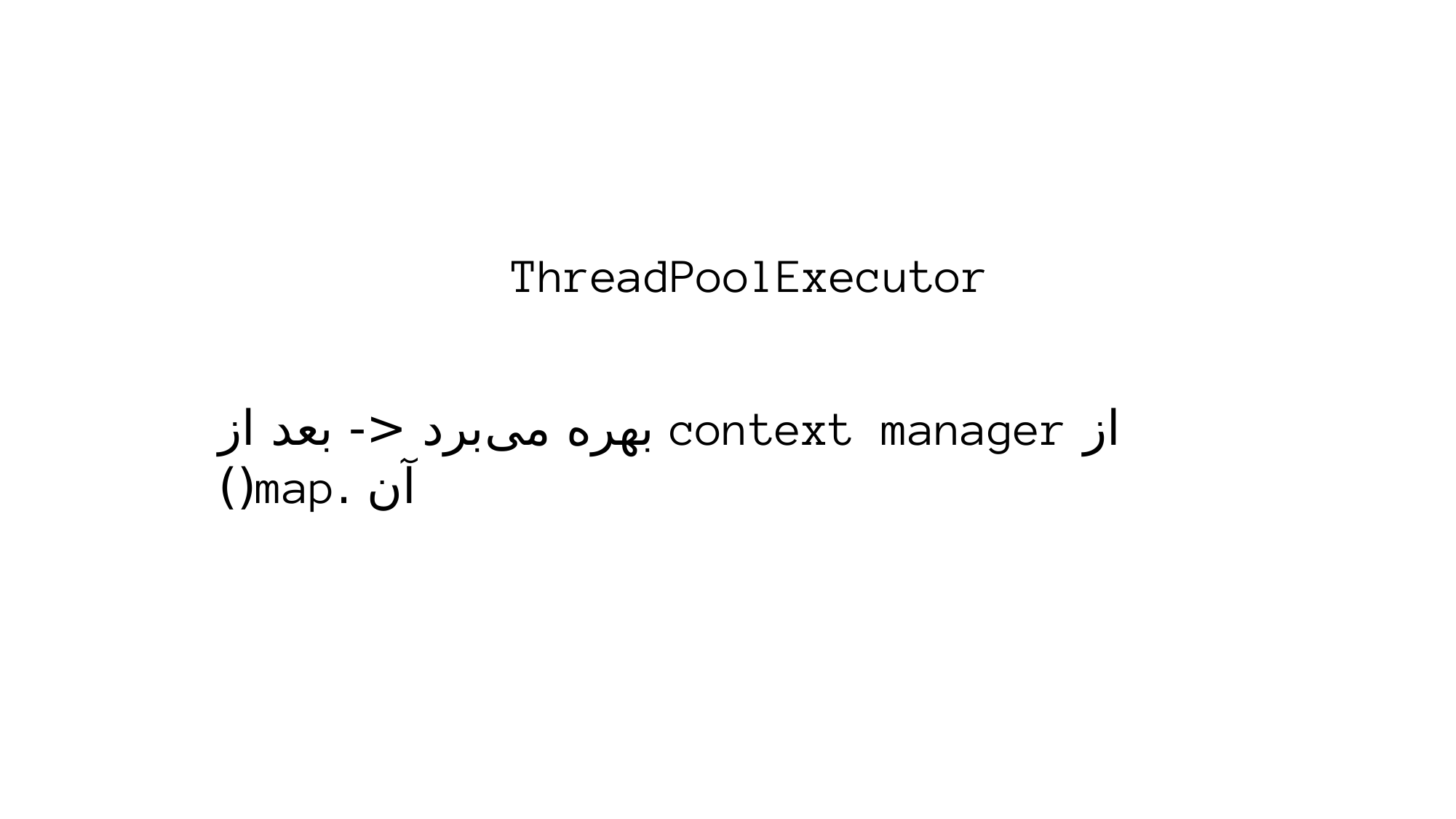

ThreadPoolExecutor
از context manager بهره می‌برد <- بعد از آن .map()